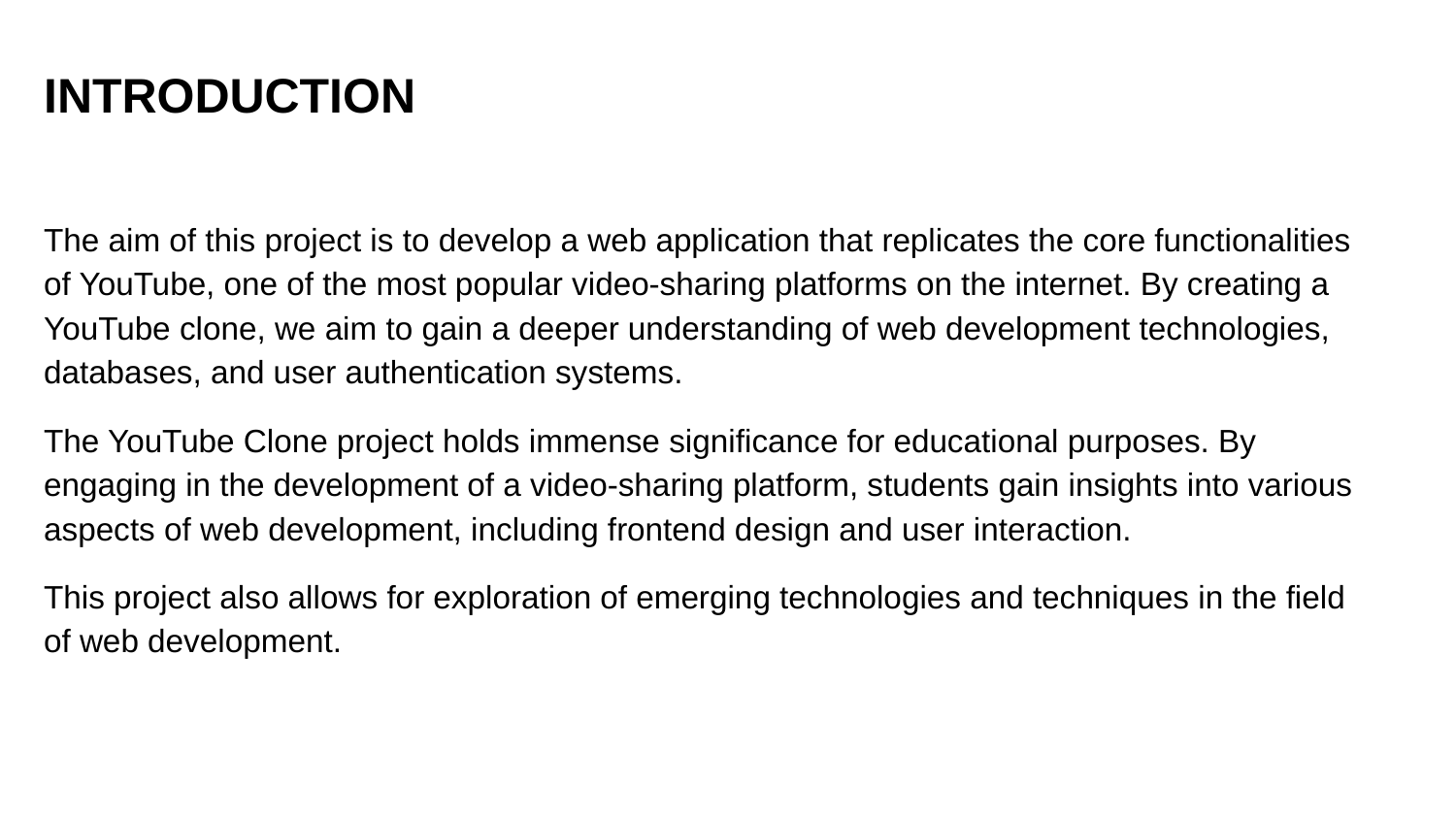

# INTRODUCTION
The aim of this project is to develop a web application that replicates the core functionalities of YouTube, one of the most popular video-sharing platforms on the internet. By creating a YouTube clone, we aim to gain a deeper understanding of web development technologies, databases, and user authentication systems.
The YouTube Clone project holds immense significance for educational purposes. By engaging in the development of a video-sharing platform, students gain insights into various aspects of web development, including frontend design and user interaction.
This project also allows for exploration of emerging technologies and techniques in the field of web development.